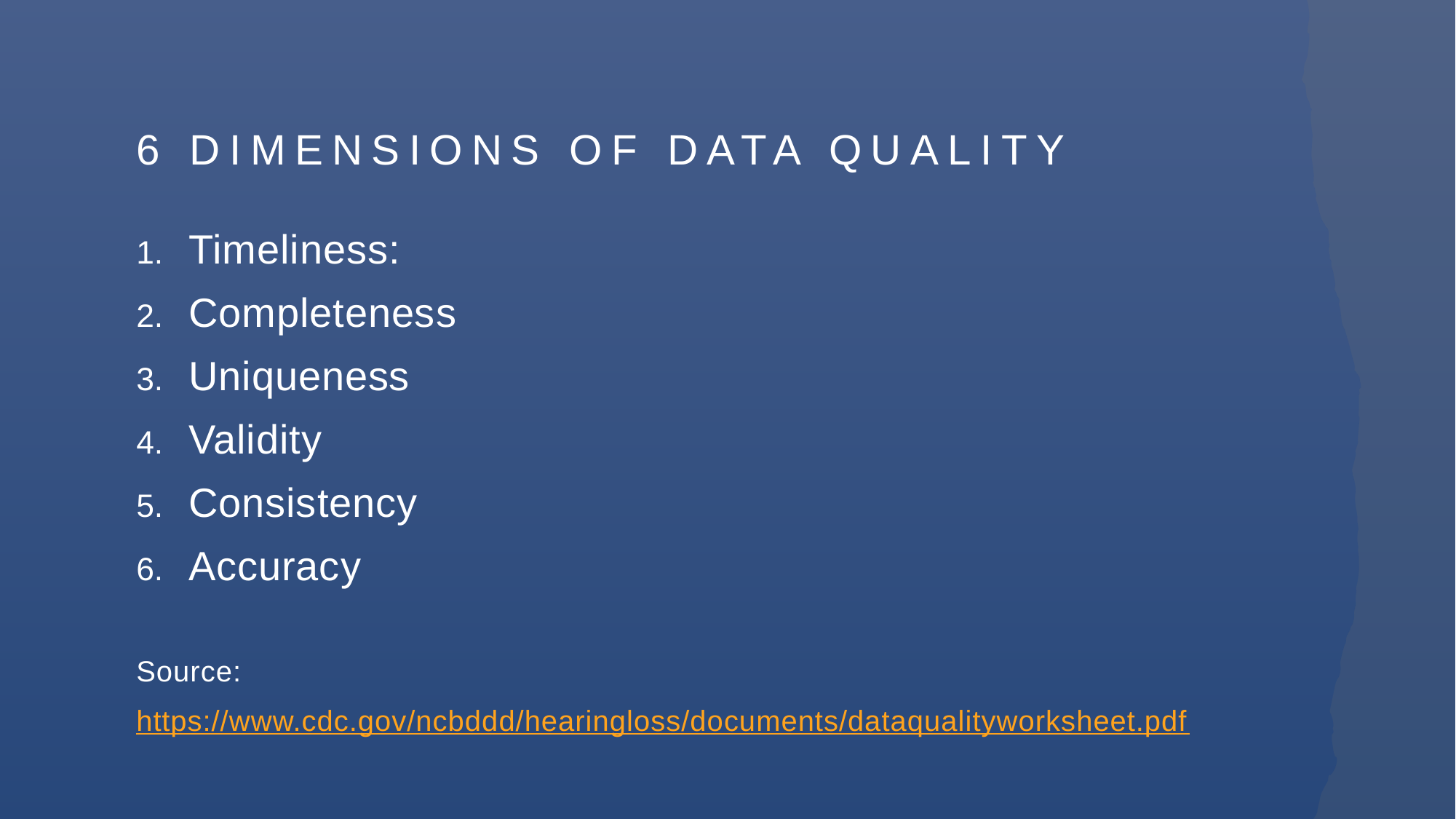

# 6 Dimensions of data quality
Timeliness:
Completeness
Uniqueness
Validity
Consistency
Accuracy

Source:
https://www.cdc.gov/ncbddd/hearingloss/documents/dataqualityworksheet.pdf